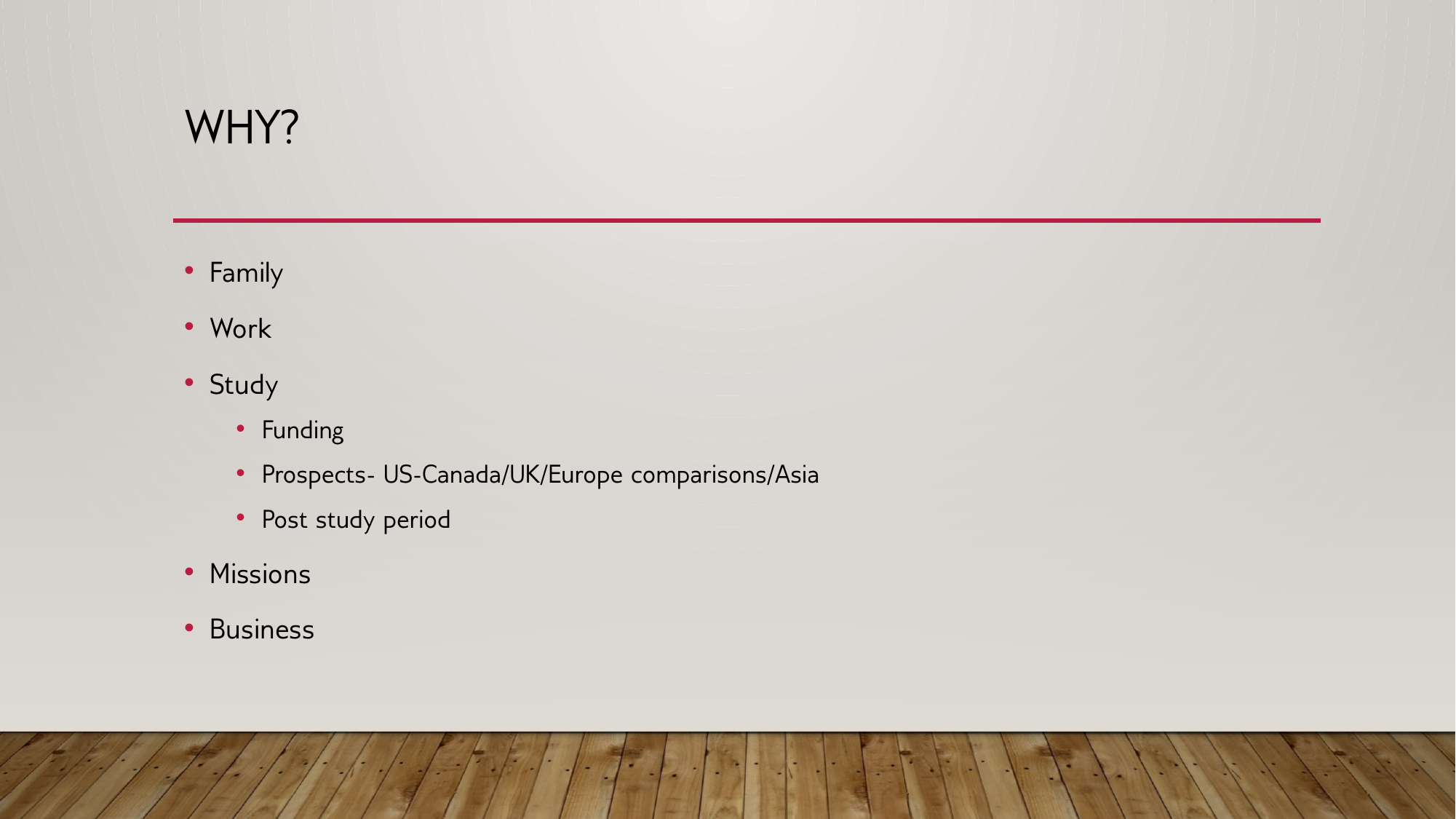

# Why?
Family
Work
Study
Funding
Prospects- US-Canada/UK/Europe comparisons/Asia
Post study period
Missions
Business